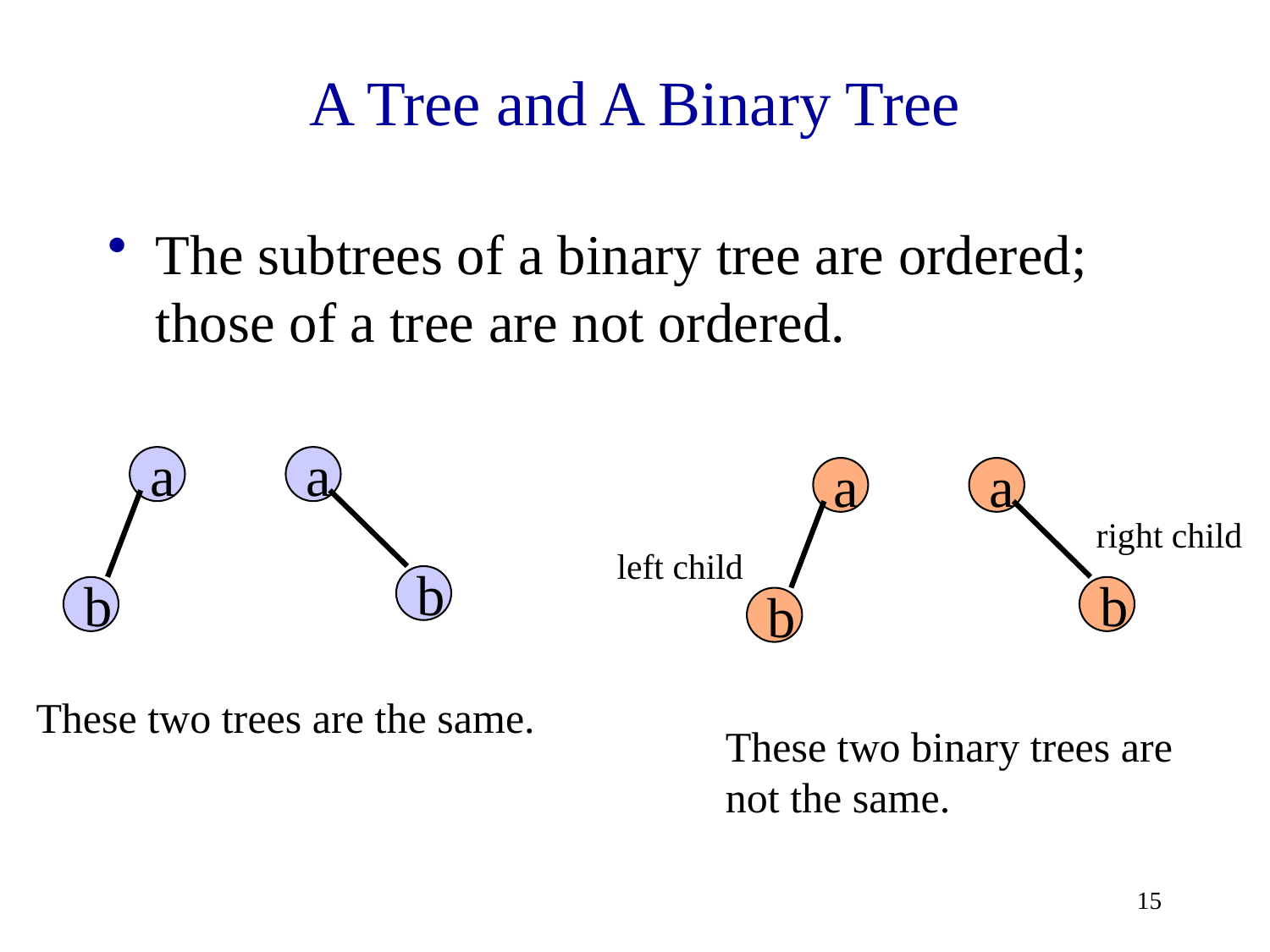

# A Tree and A Binary Tree
The subtrees of a binary tree are ordered; those of a tree are not ordered.
a
a
a
a

right child
left child
b
b
b
b
These two trees are the same.
These two binary trees are not the same.
15